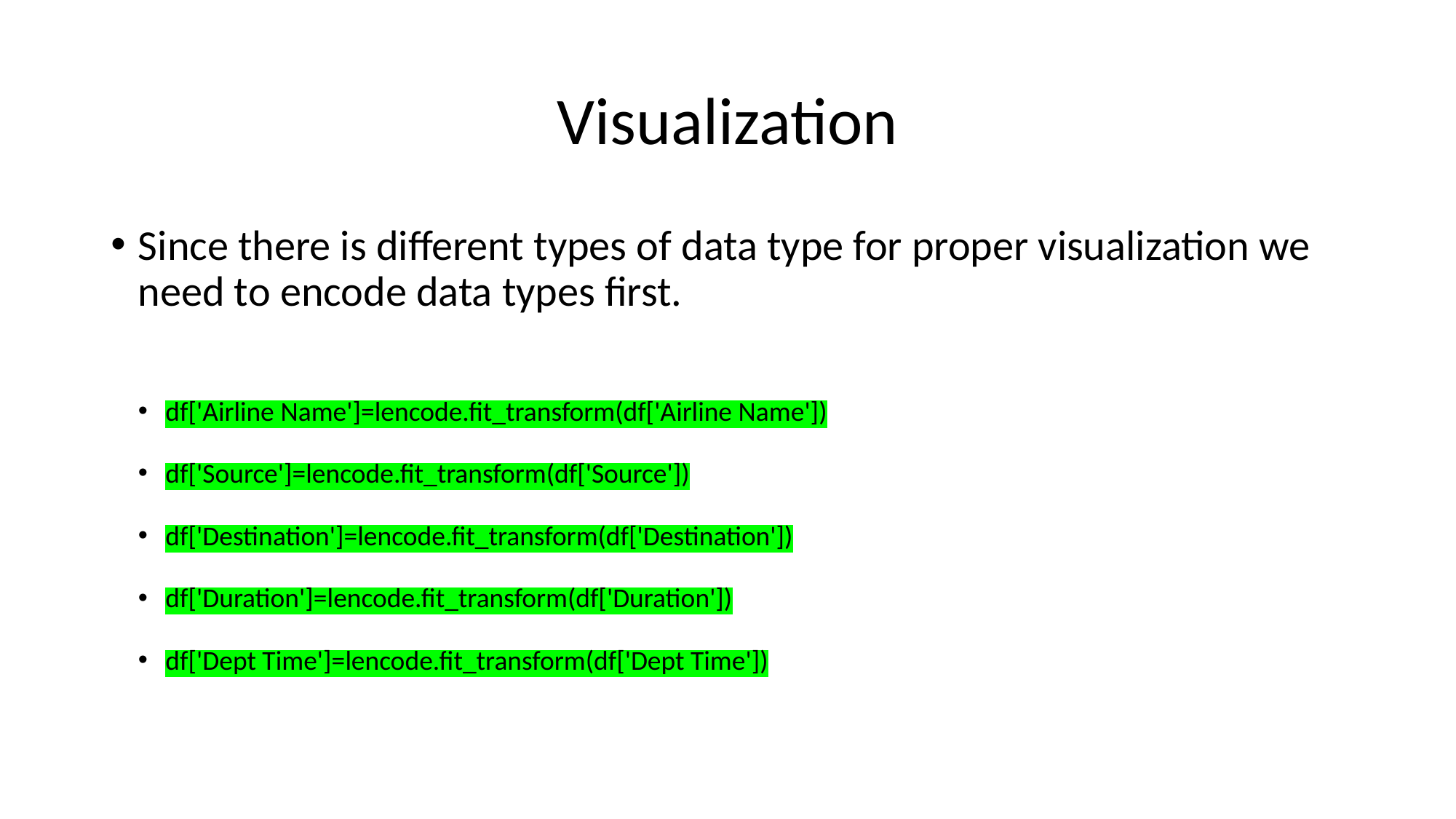

# Visualization
Since there is different types of data type for proper visualization we need to encode data types first.

df['Airline Name']=lencode.fit_transform(df['Airline Name'])
df['Source']=lencode.fit_transform(df['Source'])
df['Destination']=lencode.fit_transform(df['Destination'])
df['Duration']=lencode.fit_transform(df['Duration'])
df['Dept Time']=lencode.fit_transform(df['Dept Time'])